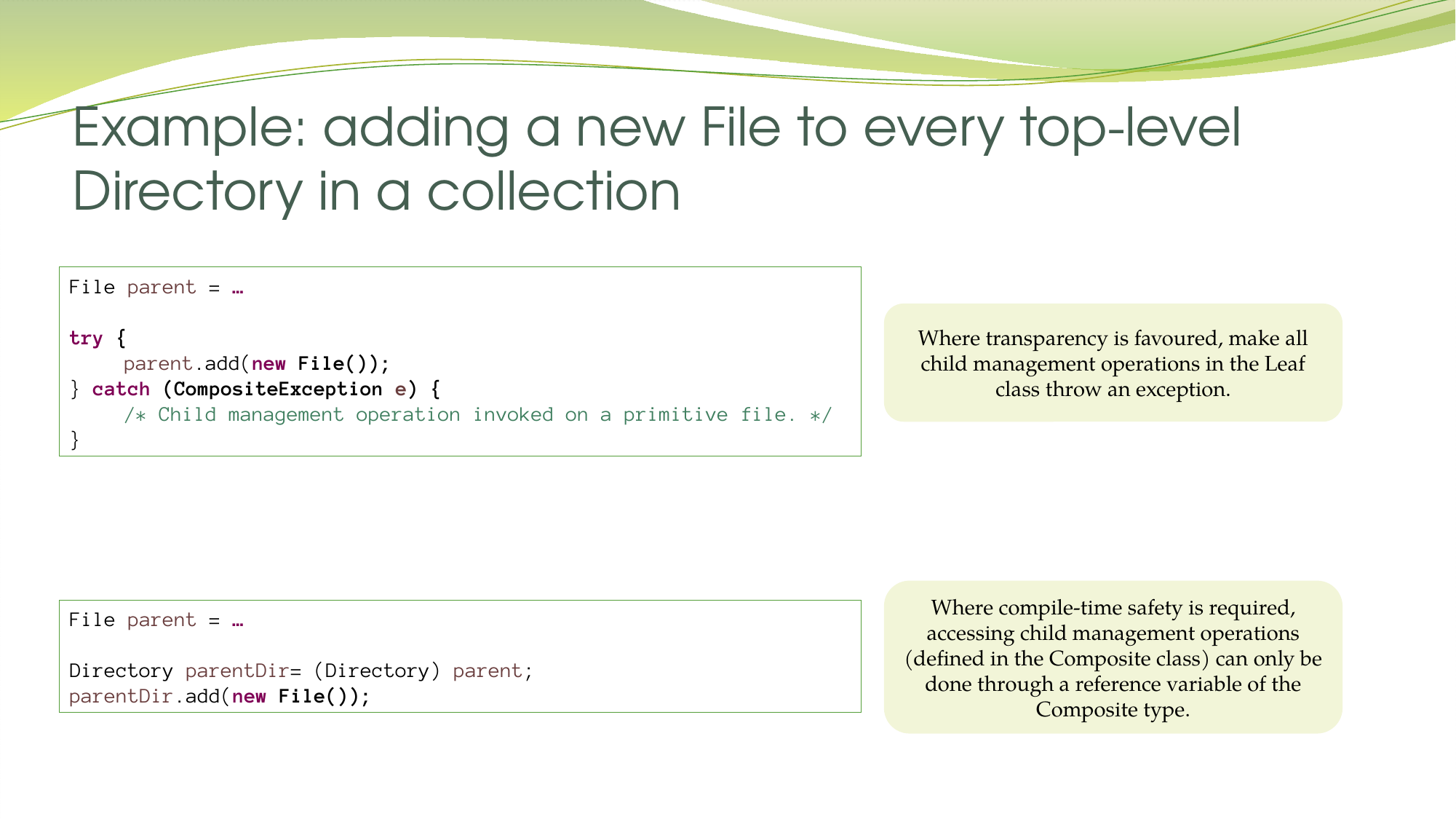

# Example: adding a new File to every top-level Directory in a collection
File parent = …

try {
parent.add(new File());
} catch (CompositeException e) {
/* Child management operation invoked on a primitive file. */
}
Where transparency is favoured, make all child management operations in the Leaf class throw an exception.
Where compile-time safety is required, accessing child management operations (defined in the Composite class) can only be done through a reference variable of the Composite type.
File parent = …

Directory parentDir= (Directory) parent;
parentDir.add(new File());